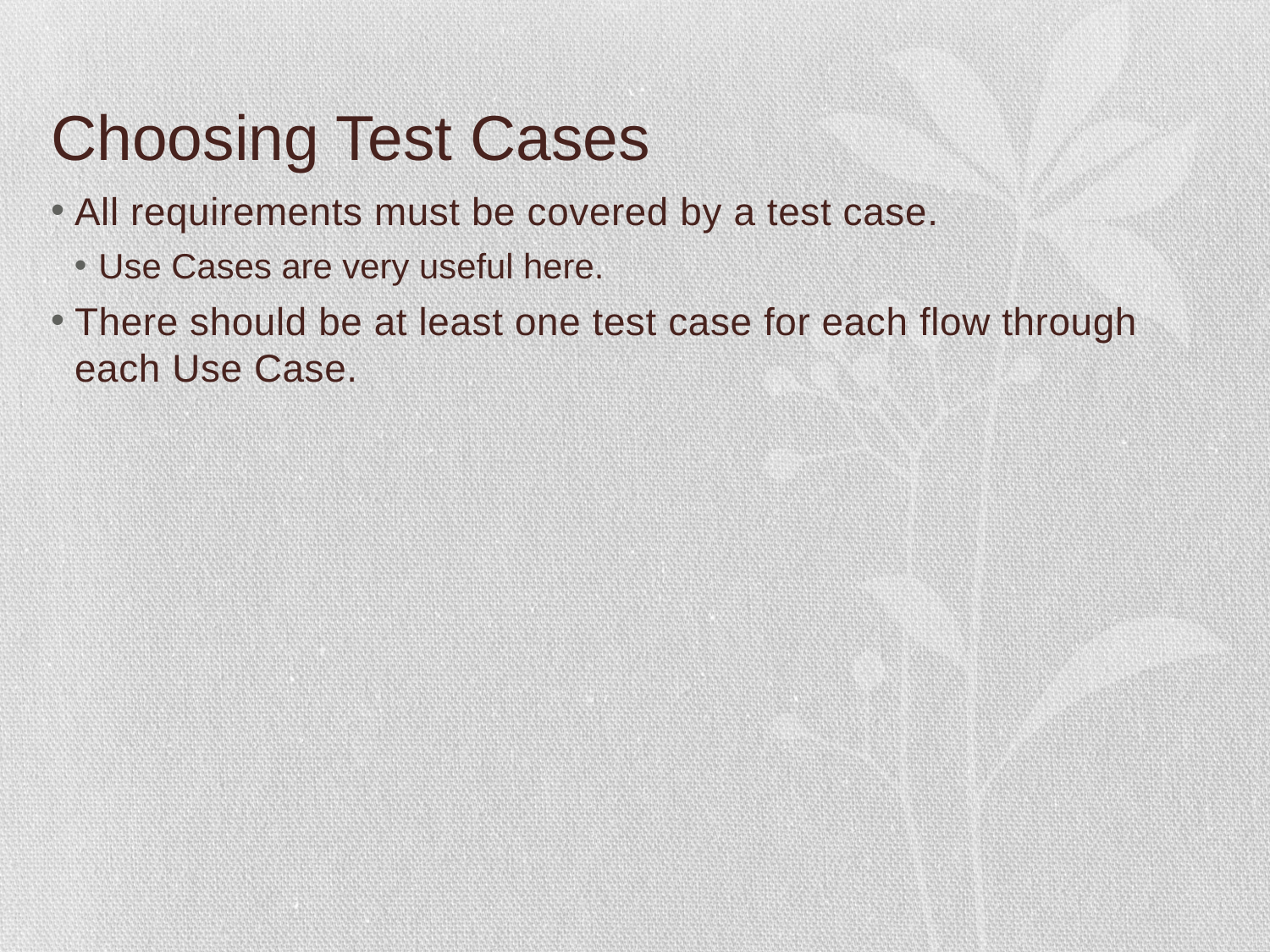

# Choosing Test Cases
All requirements must be covered by a test case.
Use Cases are very useful here.
There should be at least one test case for each flow through each Use Case.